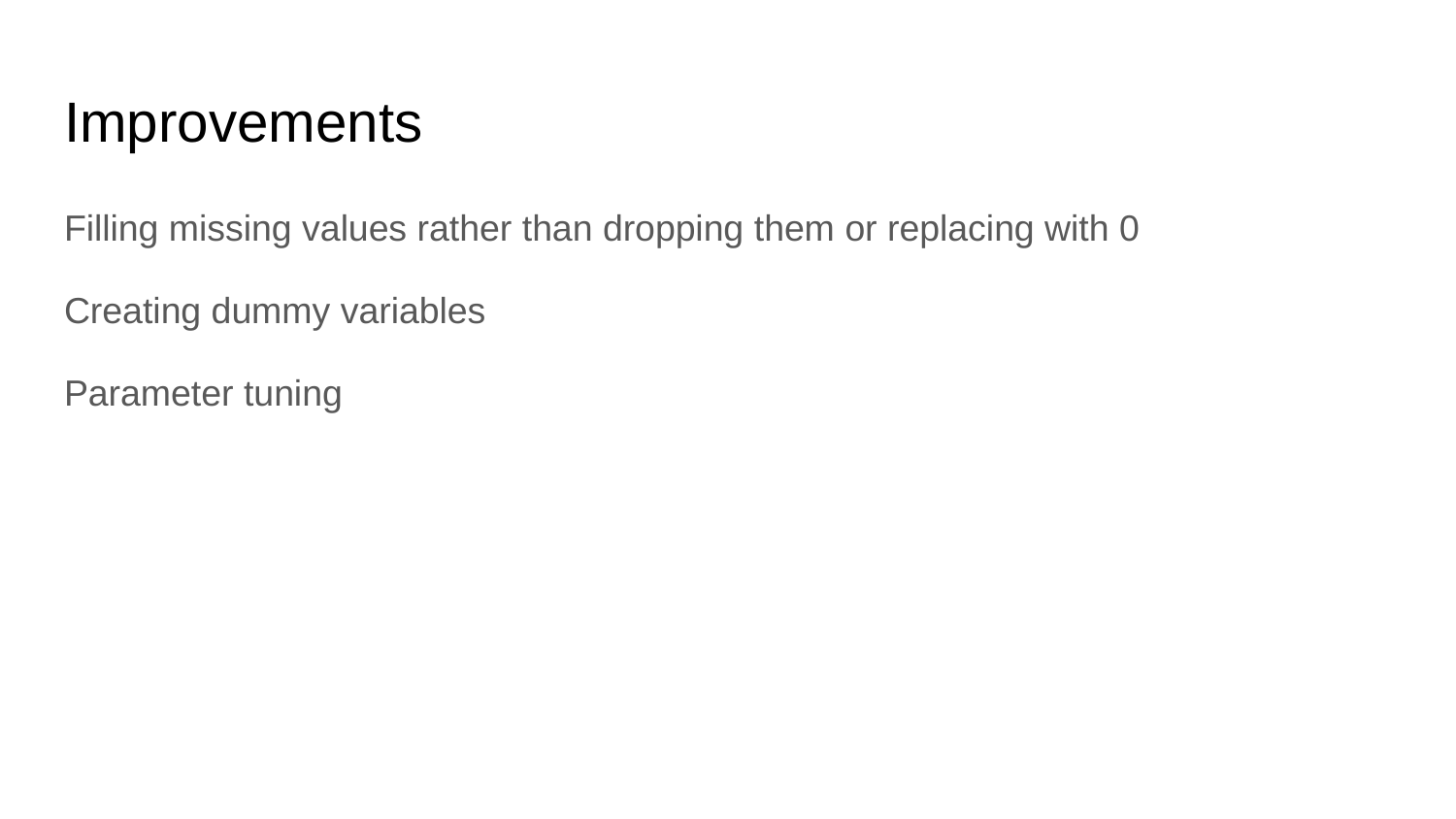

# Improvements
Filling missing values rather than dropping them or replacing with 0
Creating dummy variables
Parameter tuning